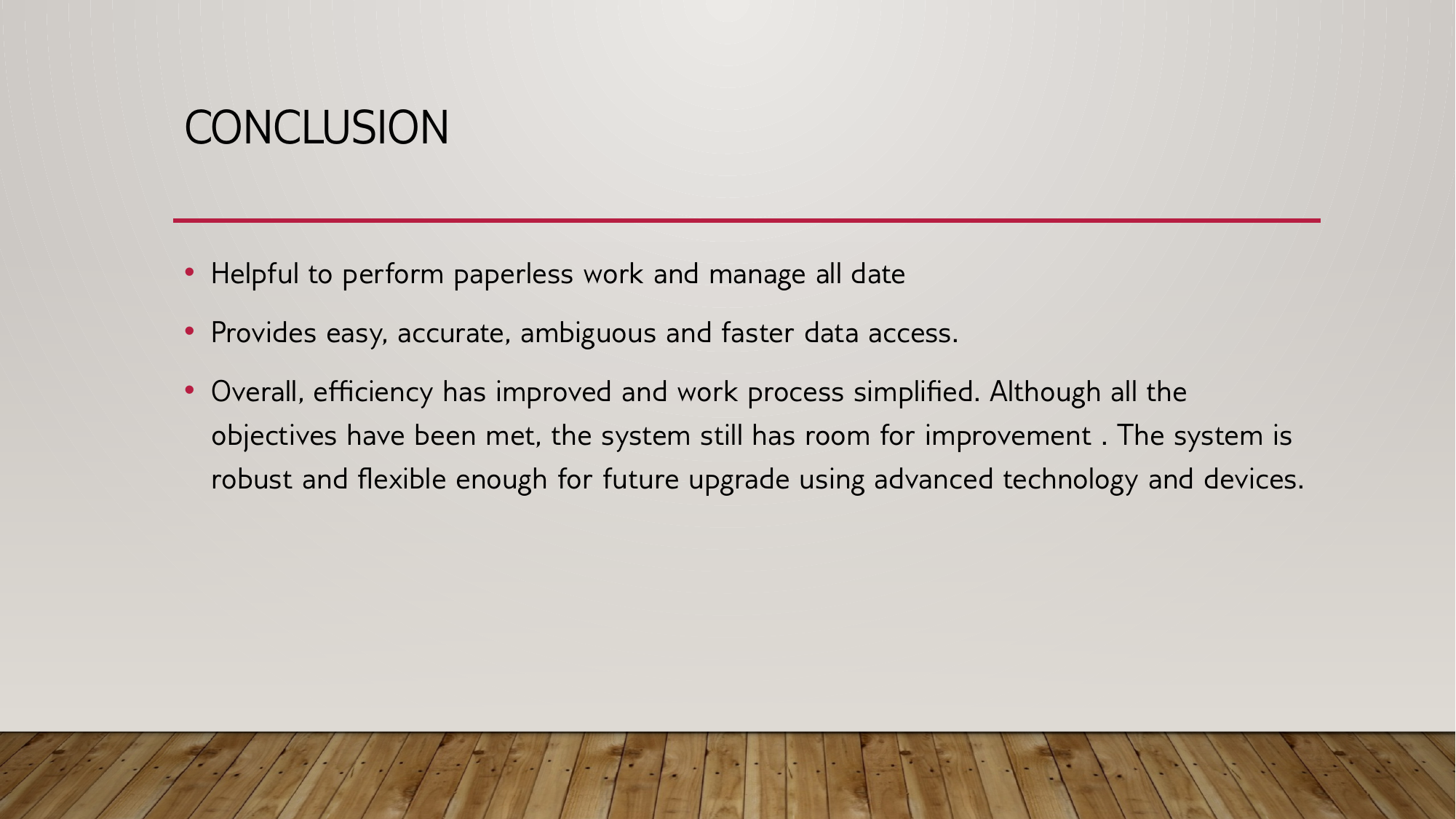

# CONCLUSION
Helpful to perform paperless work and manage all date
Provides easy, accurate, ambiguous and faster data access.
Overall, efficiency has improved and work process simplified. Although all the objectives have been met, the system still has room for improvement . The system is robust and flexible enough for future upgrade using advanced technology and devices.